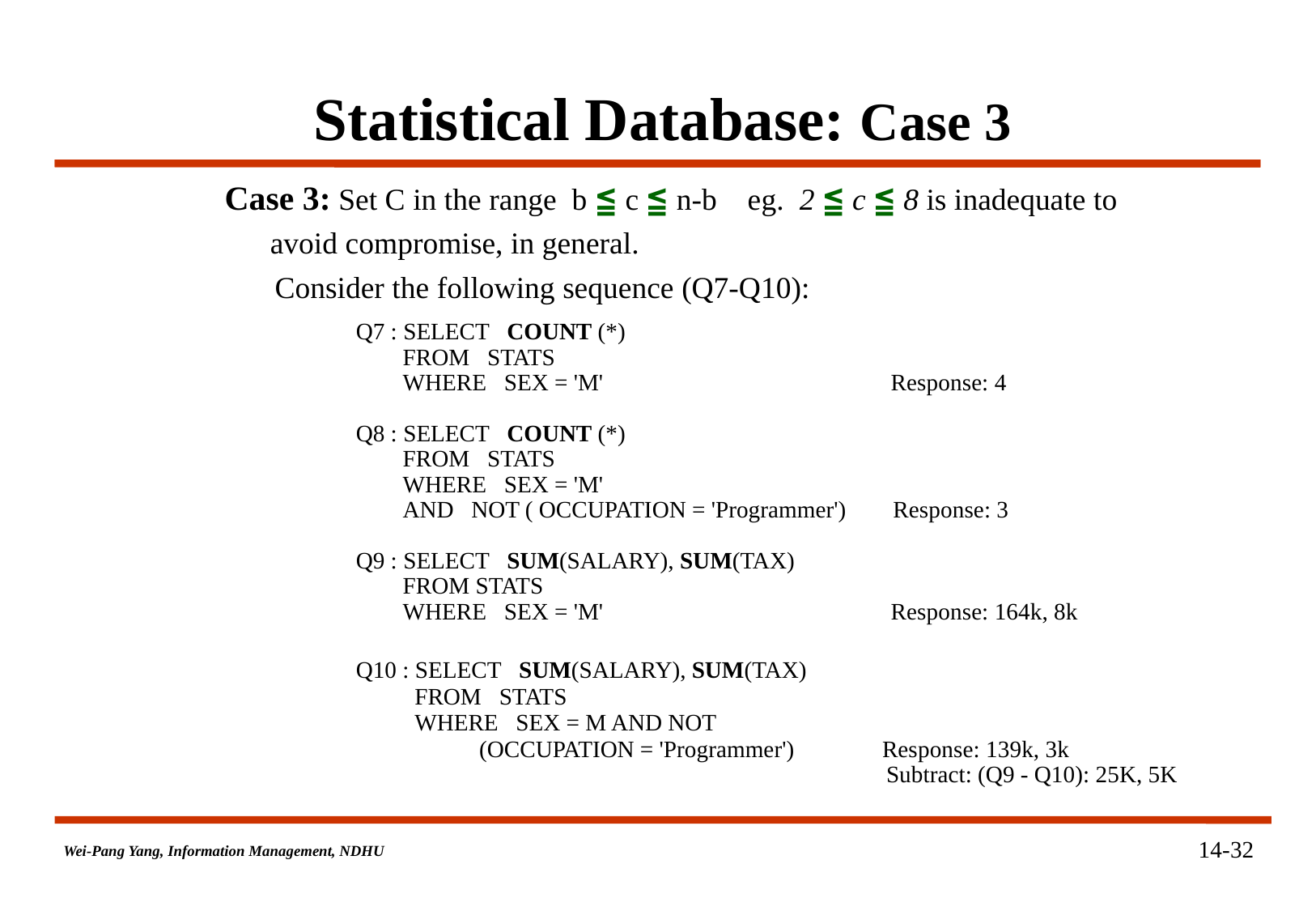

# Statistical Database: Case 3
Case 3: Set C in the range  b ≦ c ≦ n-b    eg.  2 ≦ c ≦ 8 is inadequate to avoid compromise, in general.
        Consider the following sequence (Q7-Q10):

Q7 : SELECT   COUNT (*)
        FROM   STATS
        WHERE   SEX = 'M'                                                 Response: 4

Q8 : SELECT   COUNT (*)
        FROM   STATS
        WHERE   SEX = 'M'
        AND   NOT ( OCCUPATION = 'Programmer')        Response: 3

Q9 : SELECT   SUM(SALARY), SUM(TAX)
        FROM STATS
        WHERE   SEX = 'M'                                                 Response: 164k, 8k

Q10 : SELECT   SUM(SALARY), SUM(TAX)
          FROM   STATS
          WHERE   SEX = M AND NOT
                     (OCCUPATION = 'Programmer')               Response: 139k, 3k
                                  	                                                 Subtract: (Q9 - Q10): 25K, 5K
14-32